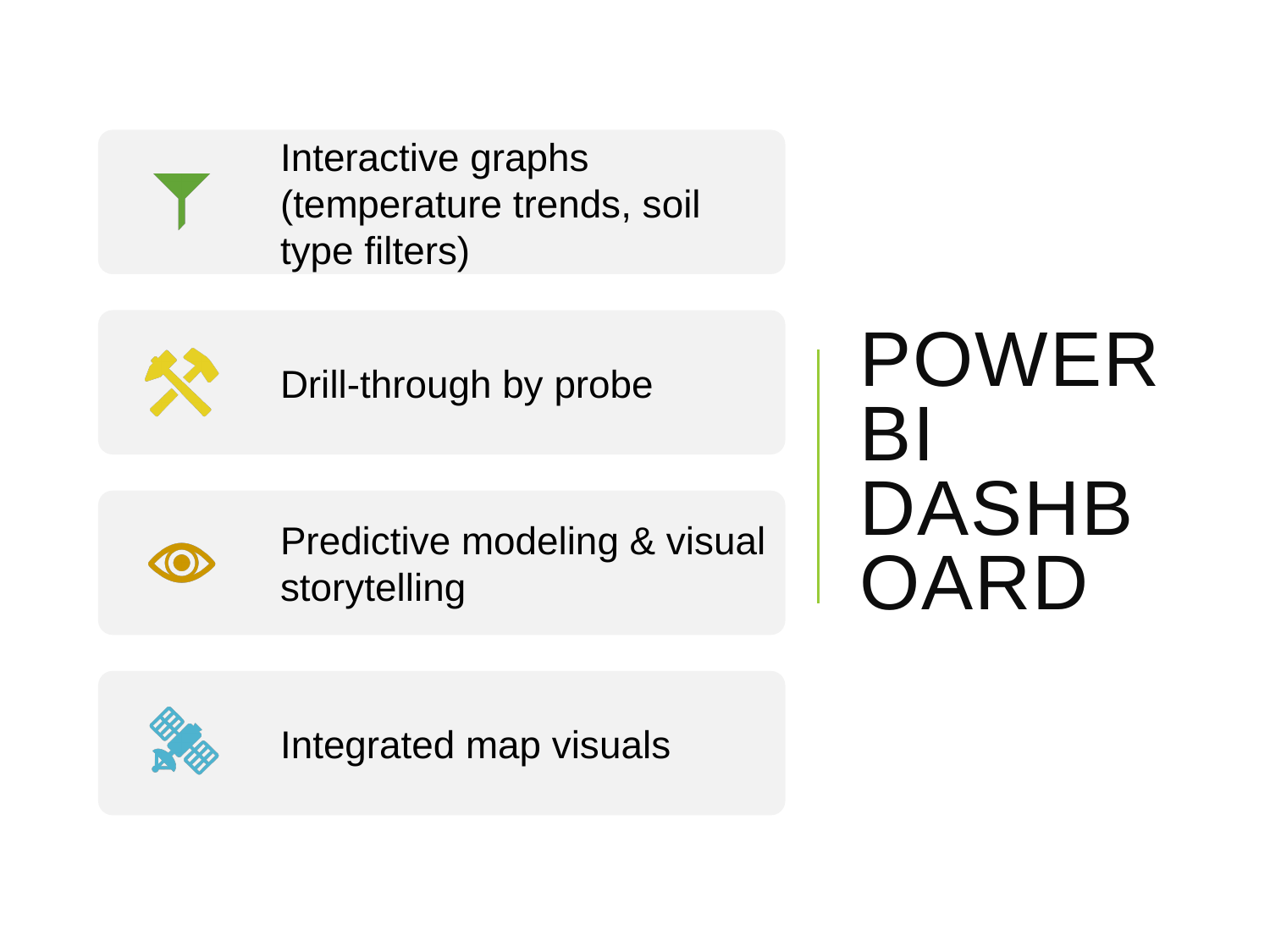

# Power BI Dashboard
Interactive graphs (temperature trends, soil type filters)
Drill-through by probe
Predictive modeling & visual storytelling
Integrated map visuals